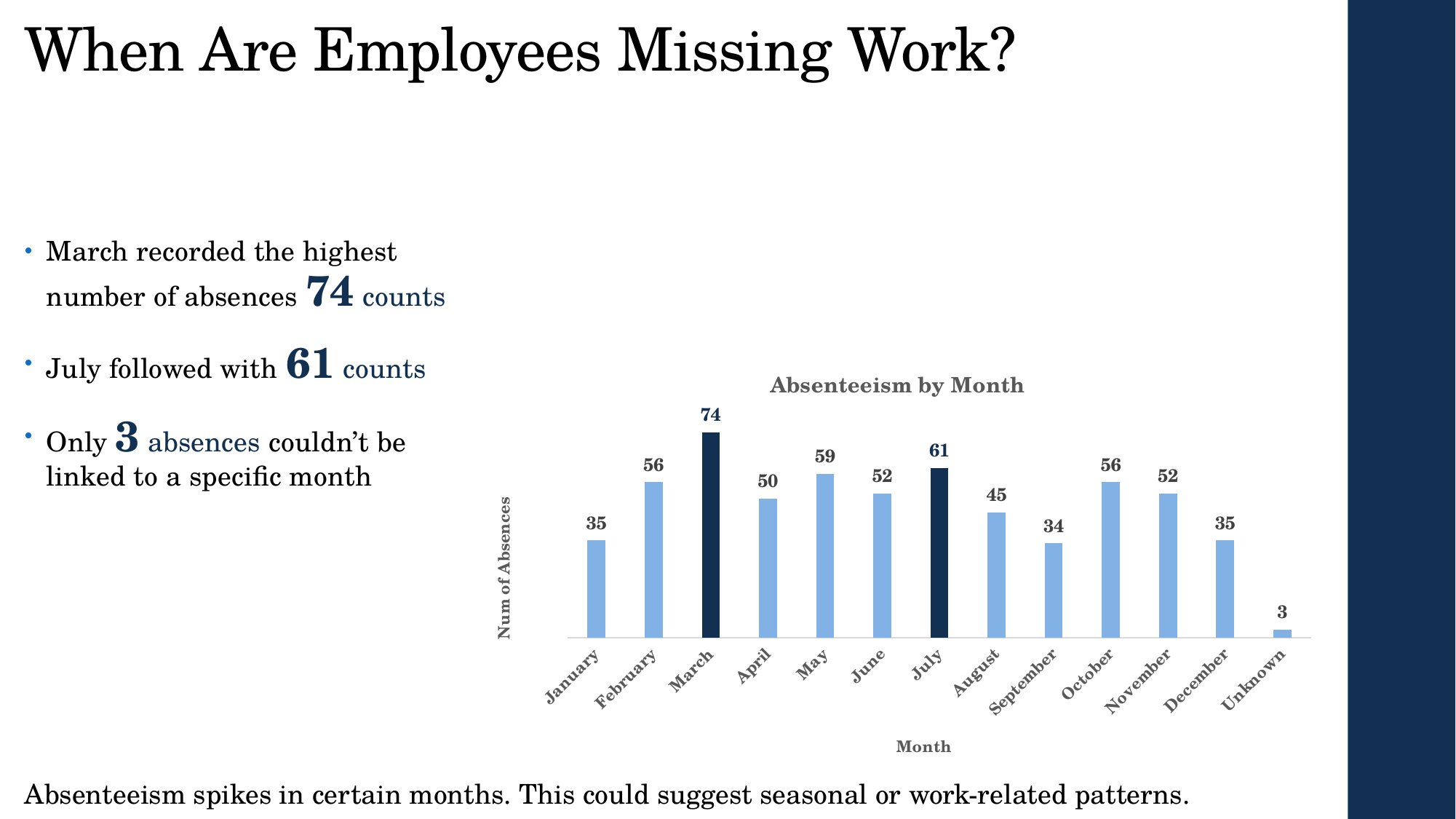

# When Are Employees Missing Work?
March recorded the highest number of absences 74 counts
July followed with 61 counts
Only 3 absences couldn’t be linked to a specific month

### Chart: Absenteeism by Month

| Category | Total |
|---|---|
| January | 35.0 |
| February | 56.0 |
| March | 74.0 |
| April | 50.0 |
| May | 59.0 |
| June | 52.0 |
| July | 61.0 |
| August | 45.0 |
| September | 34.0 |
| October | 56.0 |
| November | 52.0 |
| December | 35.0 |
| Unknown | 3.0 |
Absenteeism spikes in certain months. This could suggest seasonal or work-related patterns.